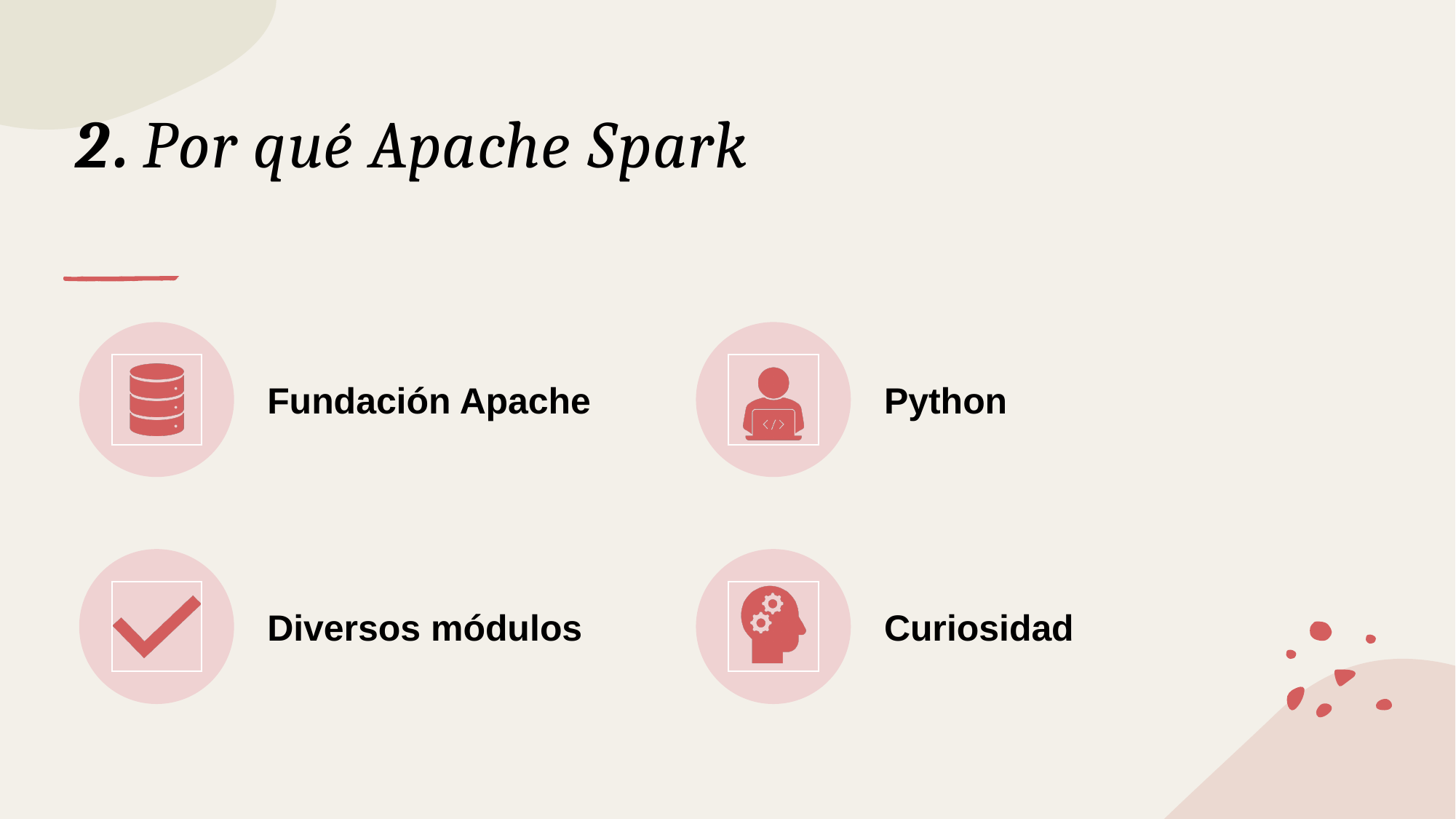

# 2. Por qué Apache Spark
Fundación Apache
Python
Diversos módulos
Curiosidad